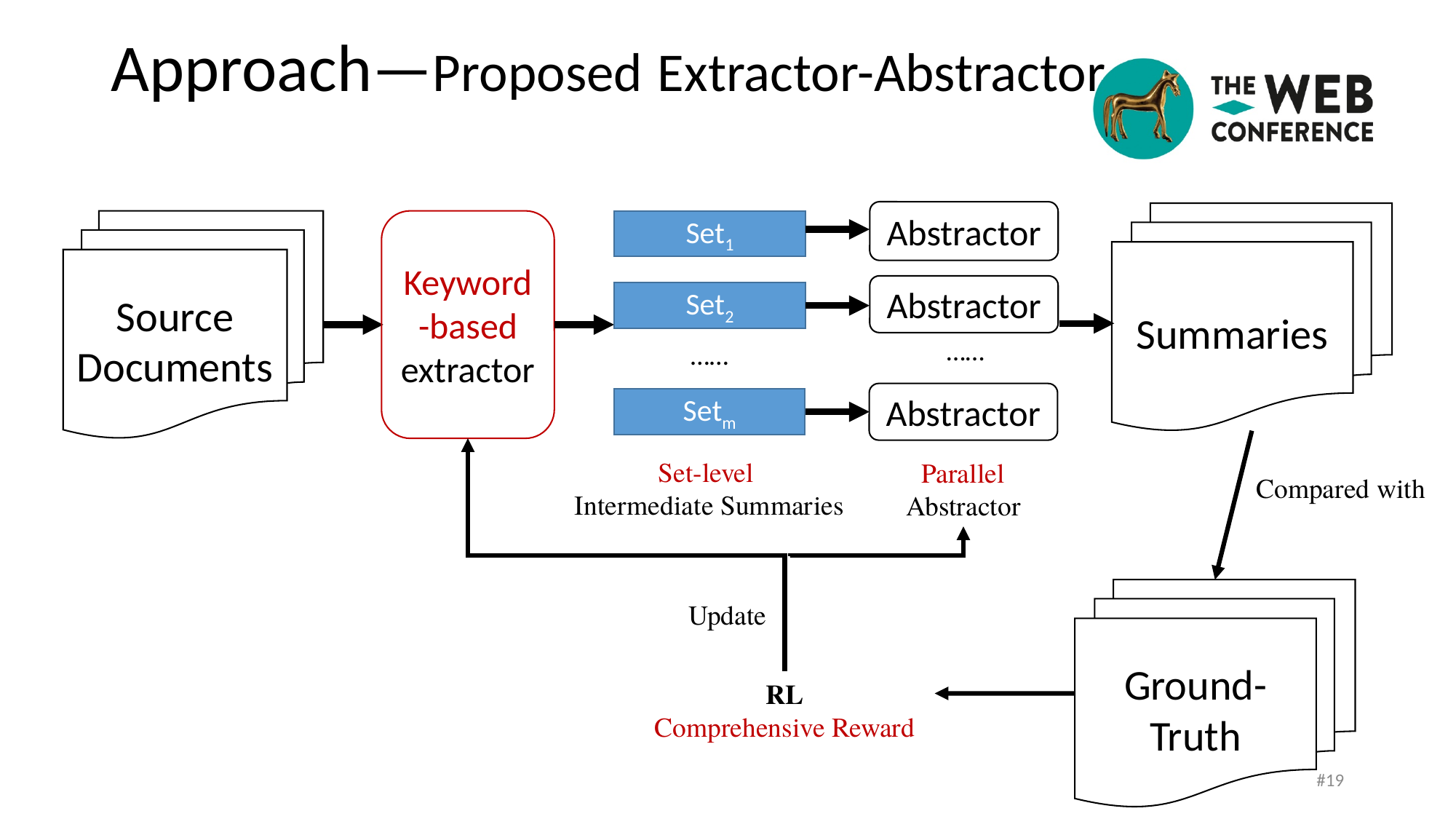

Approach—Proposed Extractor-Abstractor
Abstractor
Summaries
Set1
Source Documents
Keyword-based extractor
Set2
……
Setm
Set-level
Intermediate Summaries
Abstractor
……
Abstractor
Parallel
Abstractor
Compared with
Ground-Truth
Update
RL
Comprehensive Reward
#19